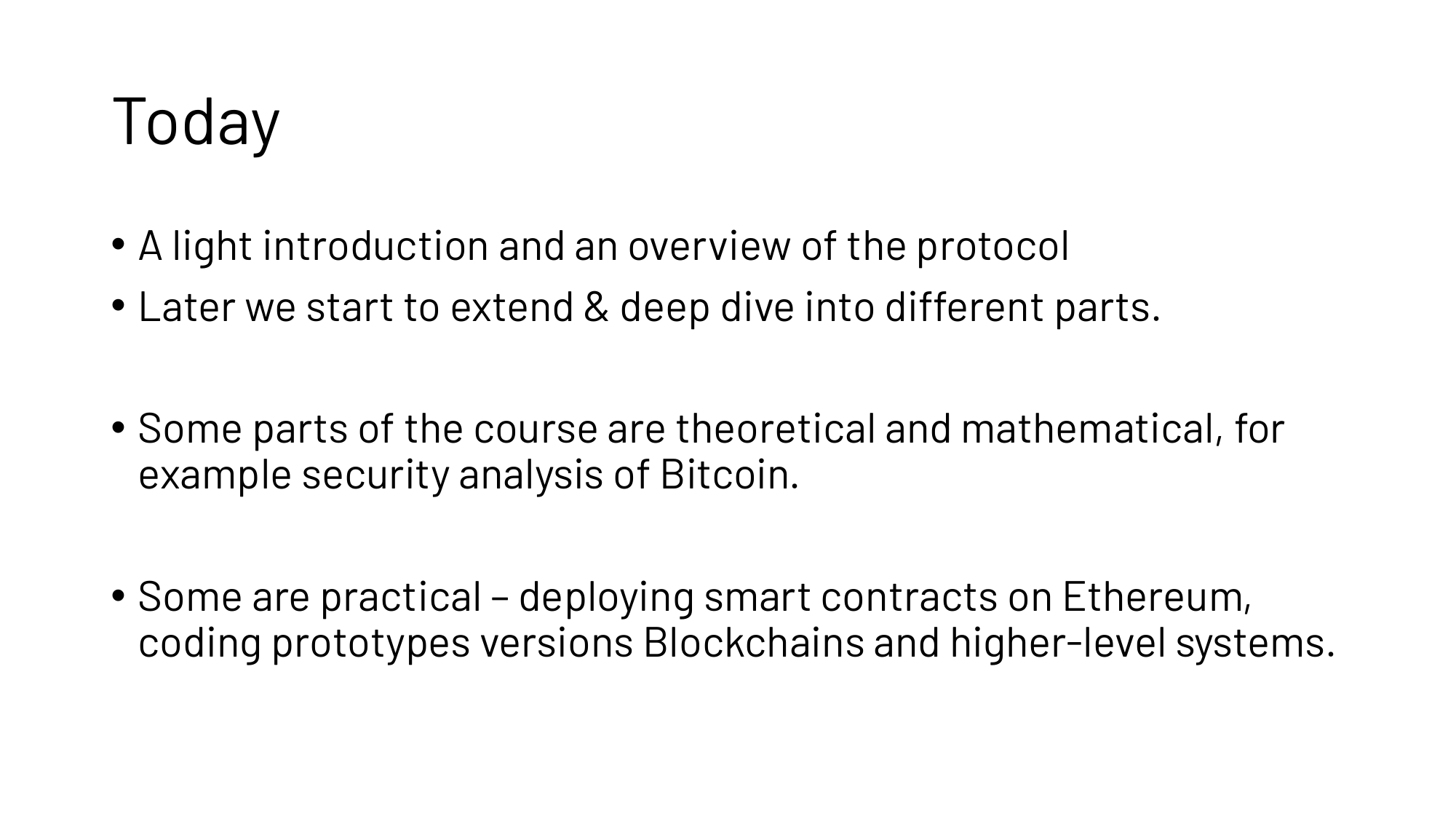

# Today
A light introduction and an overview of the protocol
Later we start to extend & deep dive into different parts.

Some parts of the course are theoretical and mathematical, for example security analysis of Bitcoin.

Some are practical – deploying smart contracts on Ethereum, coding prototypes versions Blockchains and higher-level systems.